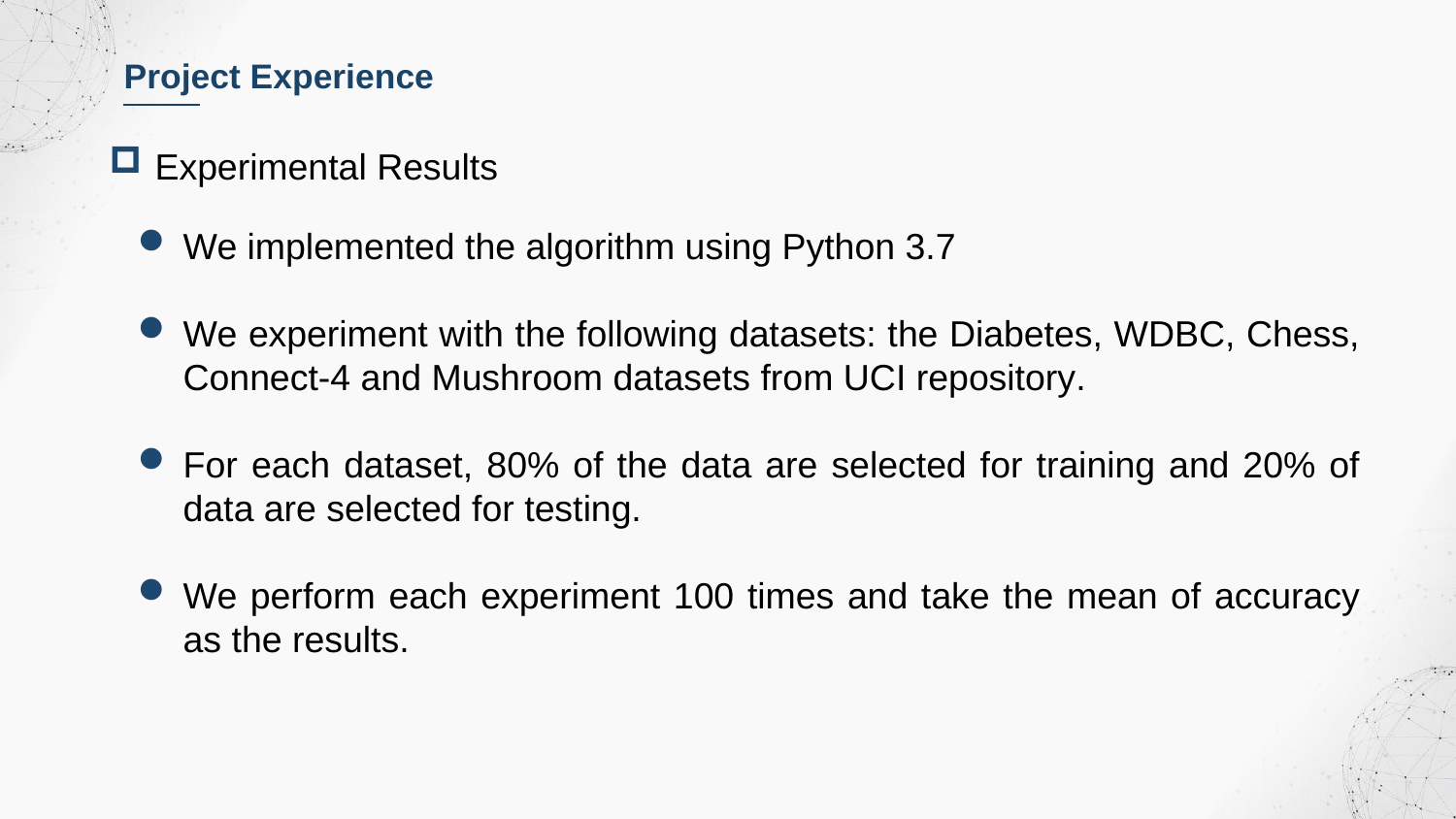

Project Experience
Experimental Results
We implemented the algorithm using Python 3.7

We experiment with the following datasets: the Diabetes, WDBC, Chess, Connect-4 and Mushroom datasets from UCI repository.

For each dataset, 80% of the data are selected for training and 20% of data are selected for testing.

We perform each experiment 100 times and take the mean of accuracy as the results.